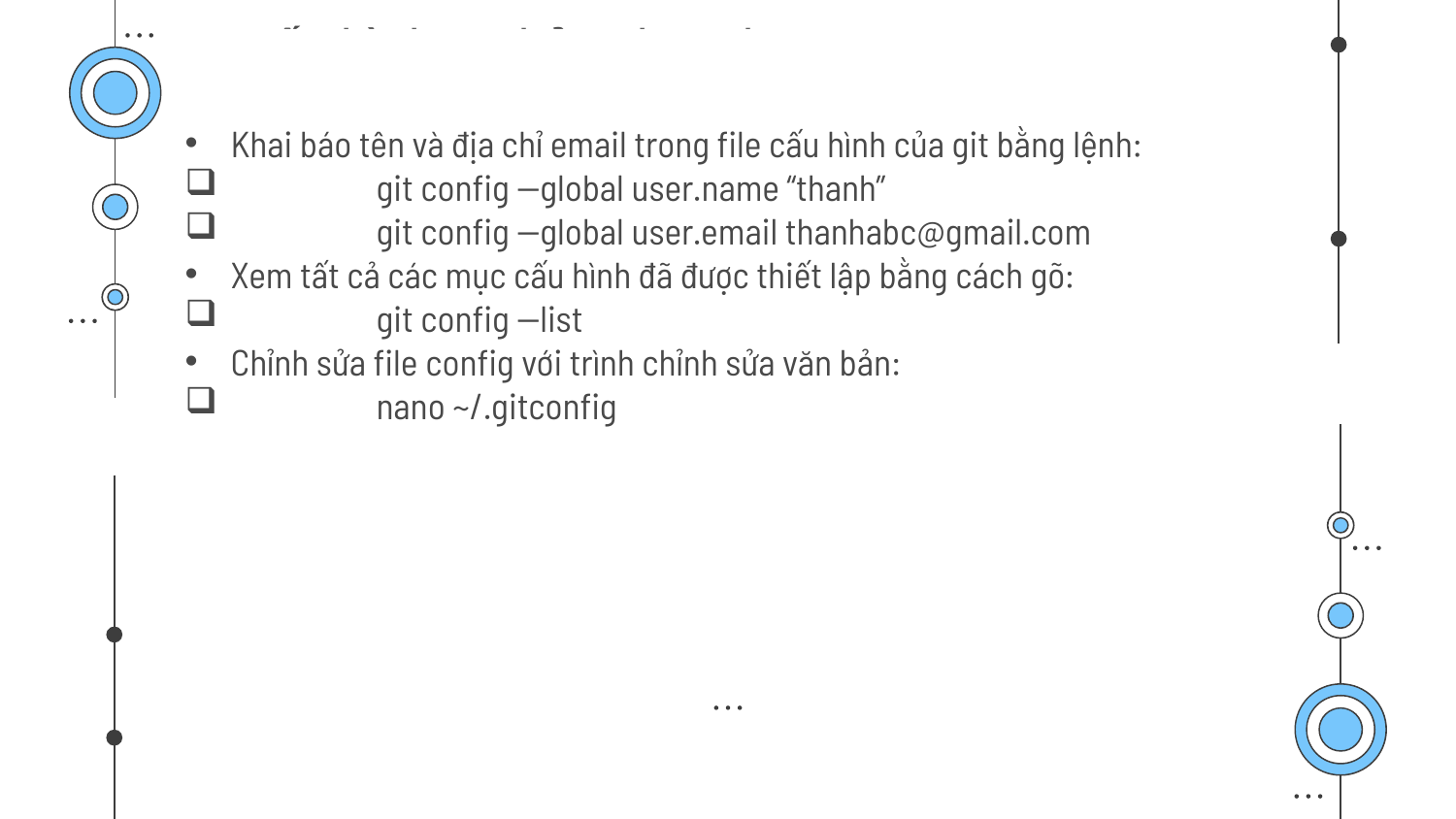

# 2. Cấu hình cơ bản cho Git
Khai báo tên và địa chỉ email trong file cấu hình của git bằng lệnh:
	git config --global user.name “thanh”
	git config --global user.email thanhabc@gmail.com
Xem tất cả các mục cấu hình đã được thiết lập bằng cách gõ:
	git config --list
Chỉnh sửa file config với trình chỉnh sửa văn bản:
	nano ~/.gitconfig